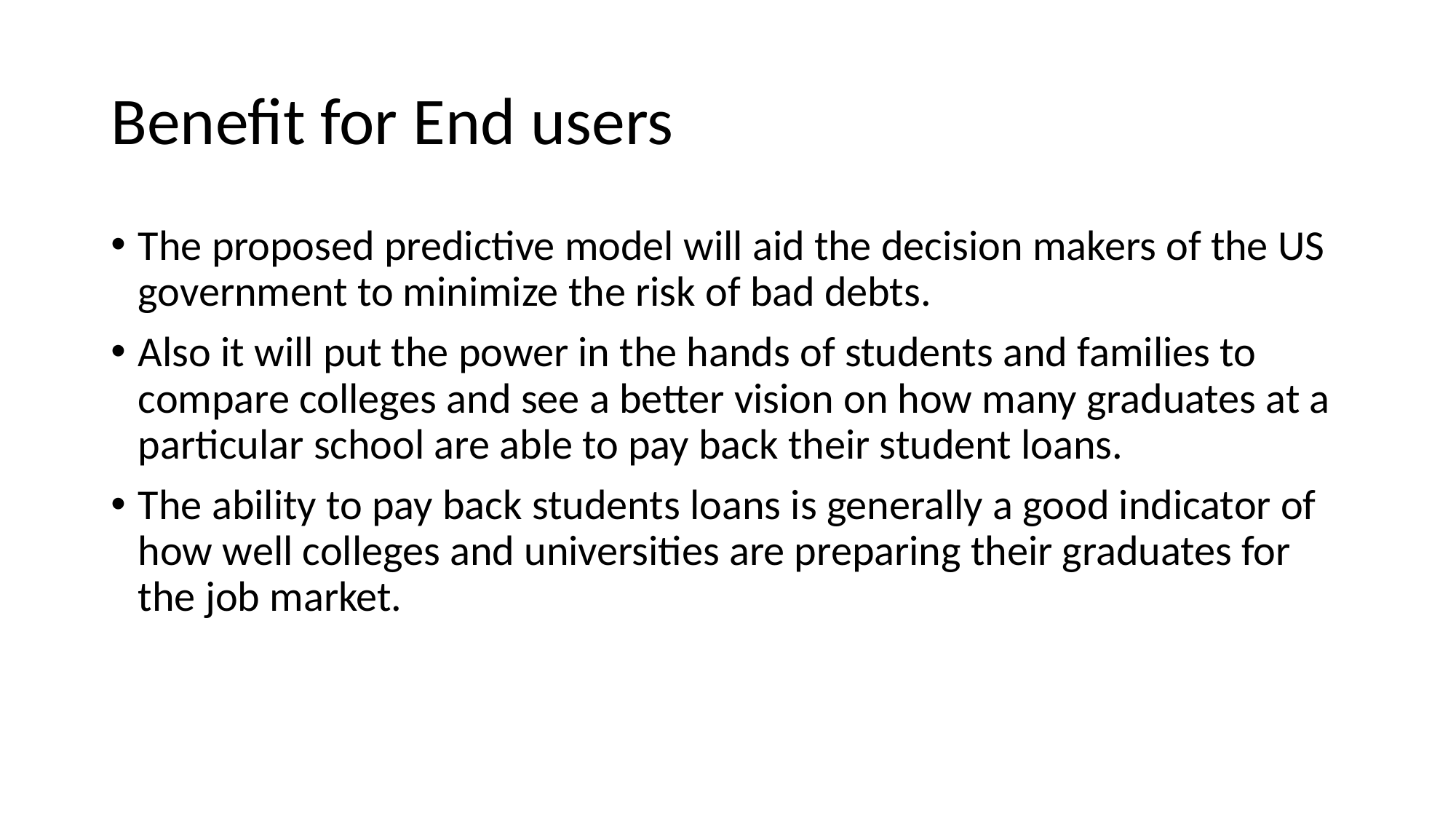

# Benefit for End users
The proposed predictive model will aid the decision makers of the US government to minimize the risk of bad debts.
Also it will put the power in the hands of students and families to compare colleges and see a better vision on how many graduates at a particular school are able to pay back their student loans.
The ability to pay back students loans is generally a good indicator of how well colleges and universities are preparing their graduates for the job market.